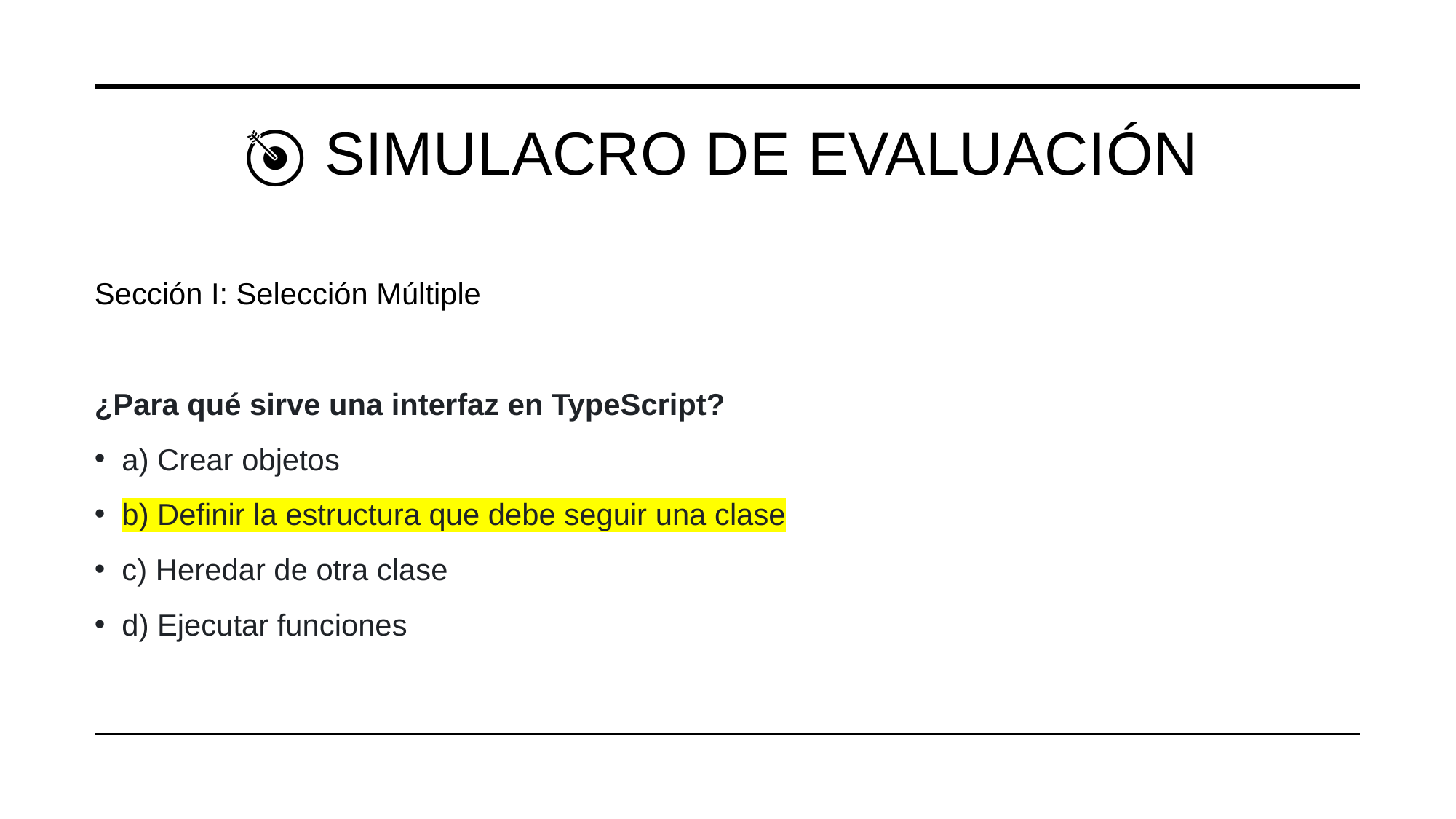

# 🎯 Simulacro de Evaluación
Sección I: Selección Múltiple

¿Para qué sirve una interfaz en TypeScript?
a) Crear objetos
b) Definir la estructura que debe seguir una clase
c) Heredar de otra clase
d) Ejecutar funciones